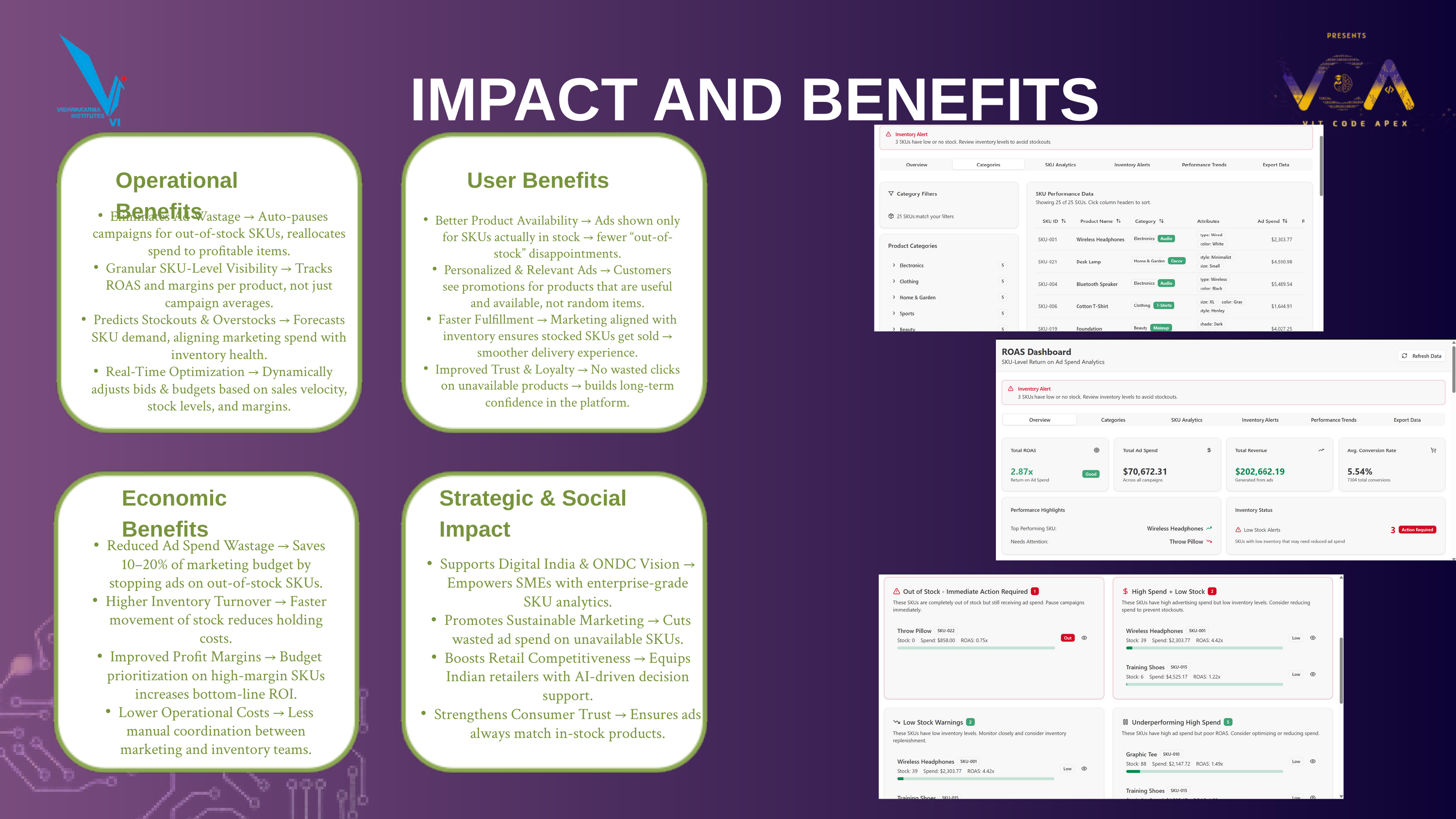

IMPACT AND BENEFITS

Operational Benefits
User Benefits
Eliminates Ad Wastage → Auto-pauses campaigns for out-of-stock SKUs, reallocates spend to profitable items.
Granular SKU-Level Visibility → Tracks ROAS and margins per product, not just campaign averages.
Predicts Stockouts & Overstocks → Forecasts SKU demand, aligning marketing spend with inventory health.
Real-Time Optimization → Dynamically adjusts bids & budgets based on sales velocity, stock levels, and margins.
Better Product Availability → Ads shown only for SKUs actually in stock → fewer “out-of-stock” disappointments.
Personalized & Relevant Ads → Customers see promotions for products that are useful and available, not random items.
Faster Fulfillment → Marketing aligned with inventory ensures stocked SKUs get sold → smoother delivery experience.
Improved Trust & Loyalty → No wasted clicks on unavailable products → builds long-term confidence in the platform.

Economic Benefits
Strategic & Social Impact
Reduced Ad Spend Wastage → Saves 10–20% of marketing budget by stopping ads on out-of-stock SKUs.
Higher Inventory Turnover → Faster movement of stock reduces holding costs.
Improved Profit Margins → Budget prioritization on high-margin SKUs increases bottom-line ROI.
Lower Operational Costs → Less manual coordination between marketing and inventory teams.
Supports Digital India & ONDC Vision → Empowers SMEs with enterprise-grade SKU analytics.
Promotes Sustainable Marketing → Cuts wasted ad spend on unavailable SKUs.
Boosts Retail Competitiveness → Equips Indian retailers with AI-driven decision support.
Strengthens Consumer Trust → Ensures ads always match in-stock products.